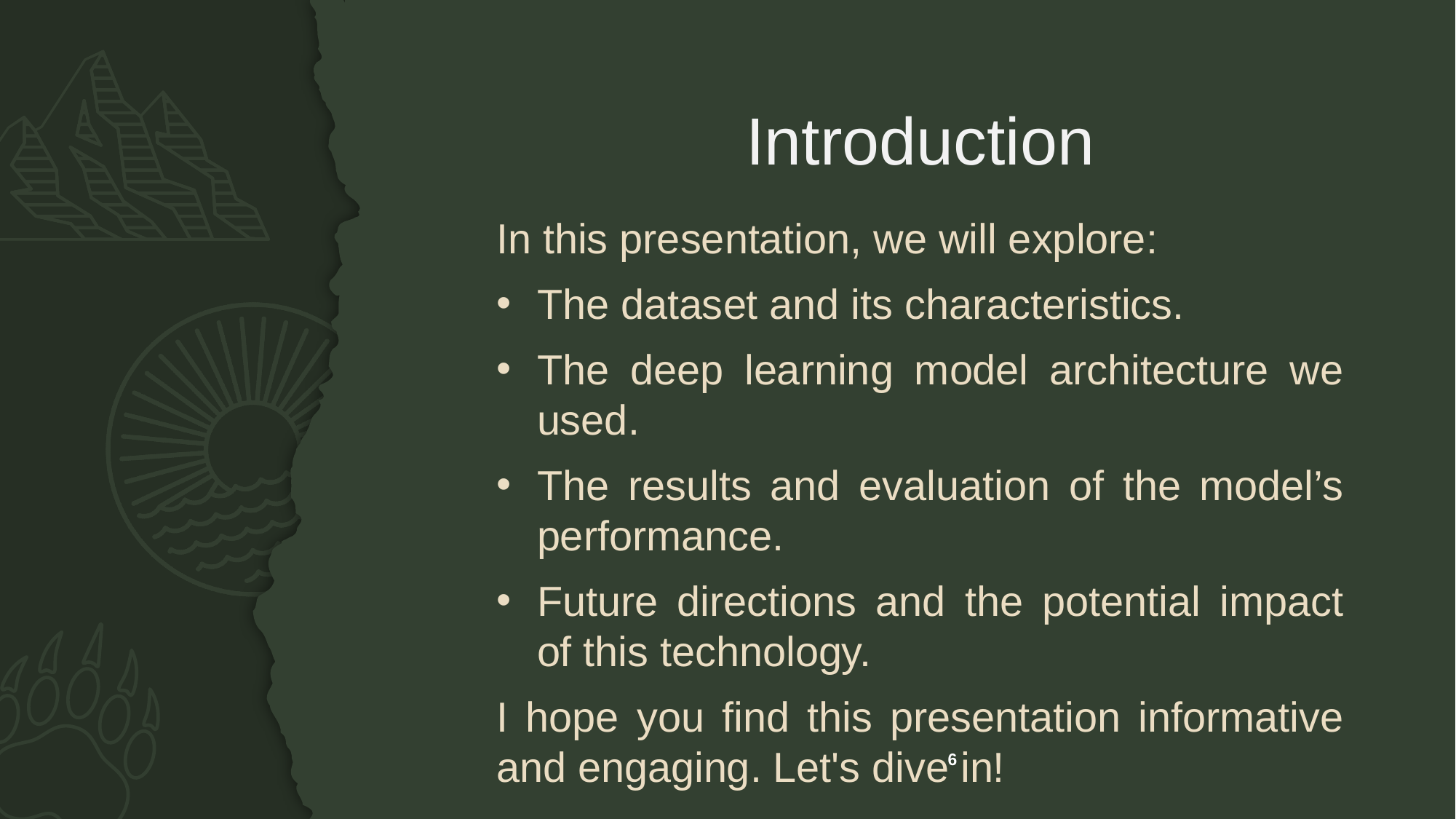

# Introduction
In this presentation, we will explore:
The dataset and its characteristics.
The deep learning model architecture we used.
The results and evaluation of the model’s performance.
Future directions and the potential impact of this technology.
I hope you find this presentation informative and engaging. Let's dive in!
6